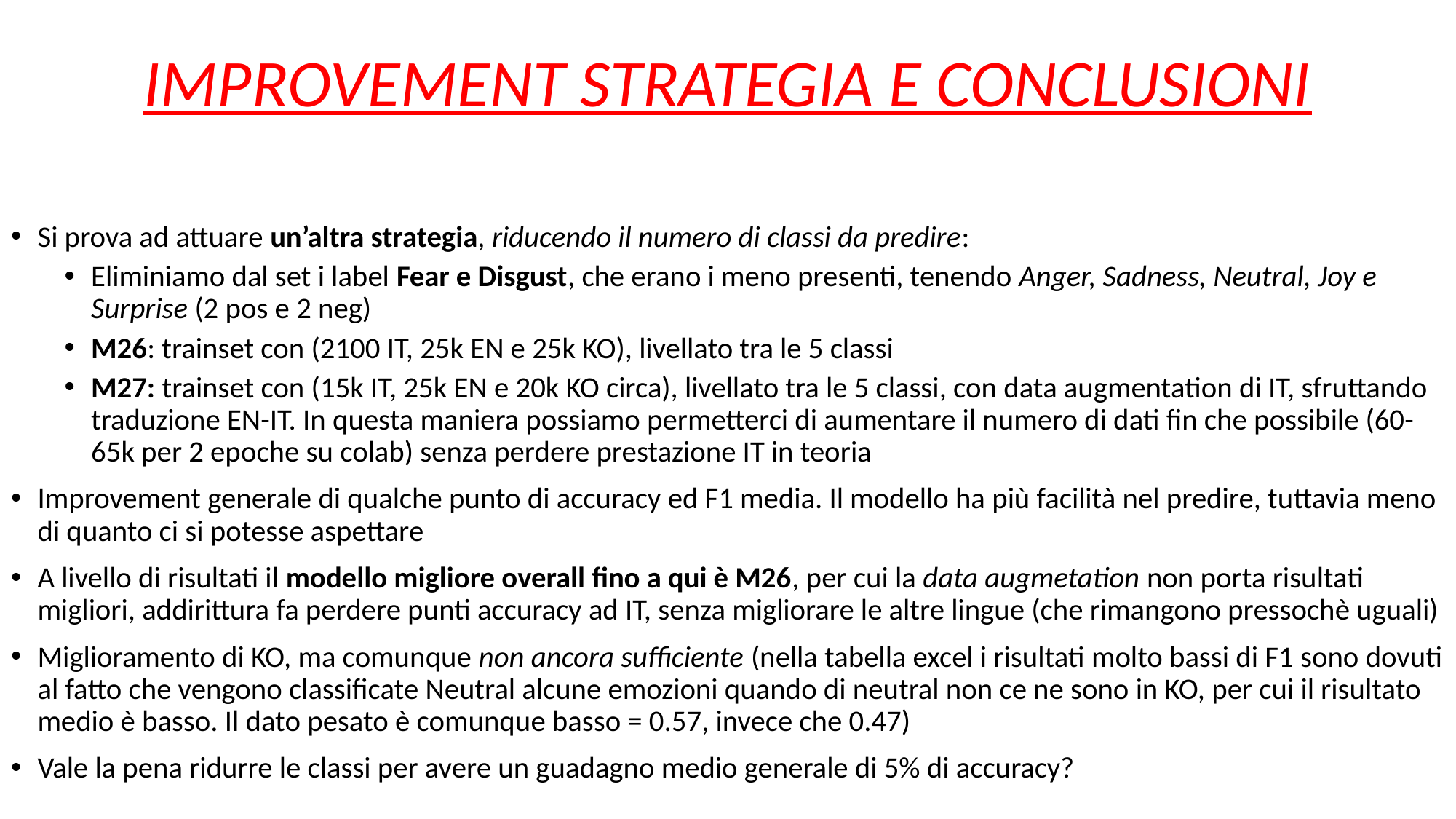

# IMPROVEMENT STRATEGIA E CONCLUSIONI

Si prova ad attuare un’altra strategia, riducendo il numero di classi da predire:
Eliminiamo dal set i label Fear e Disgust, che erano i meno presenti, tenendo Anger, Sadness, Neutral, Joy e Surprise (2 pos e 2 neg)
M26: trainset con (2100 IT, 25k EN e 25k KO), livellato tra le 5 classi
M27: trainset con (15k IT, 25k EN e 20k KO circa), livellato tra le 5 classi, con data augmentation di IT, sfruttando traduzione EN-IT. In questa maniera possiamo permetterci di aumentare il numero di dati fin che possibile (60-65k per 2 epoche su colab) senza perdere prestazione IT in teoria
Improvement generale di qualche punto di accuracy ed F1 media. Il modello ha più facilità nel predire, tuttavia meno di quanto ci si potesse aspettare
A livello di risultati il modello migliore overall fino a qui è M26, per cui la data augmetation non porta risultati migliori, addirittura fa perdere punti accuracy ad IT, senza migliorare le altre lingue (che rimangono pressochè uguali)
Miglioramento di KO, ma comunque non ancora sufficiente (nella tabella excel i risultati molto bassi di F1 sono dovuti al fatto che vengono classificate Neutral alcune emozioni quando di neutral non ce ne sono in KO, per cui il risultato medio è basso. Il dato pesato è comunque basso = 0.57, invece che 0.47)
Vale la pena ridurre le classi per avere un guadagno medio generale di 5% di accuracy?